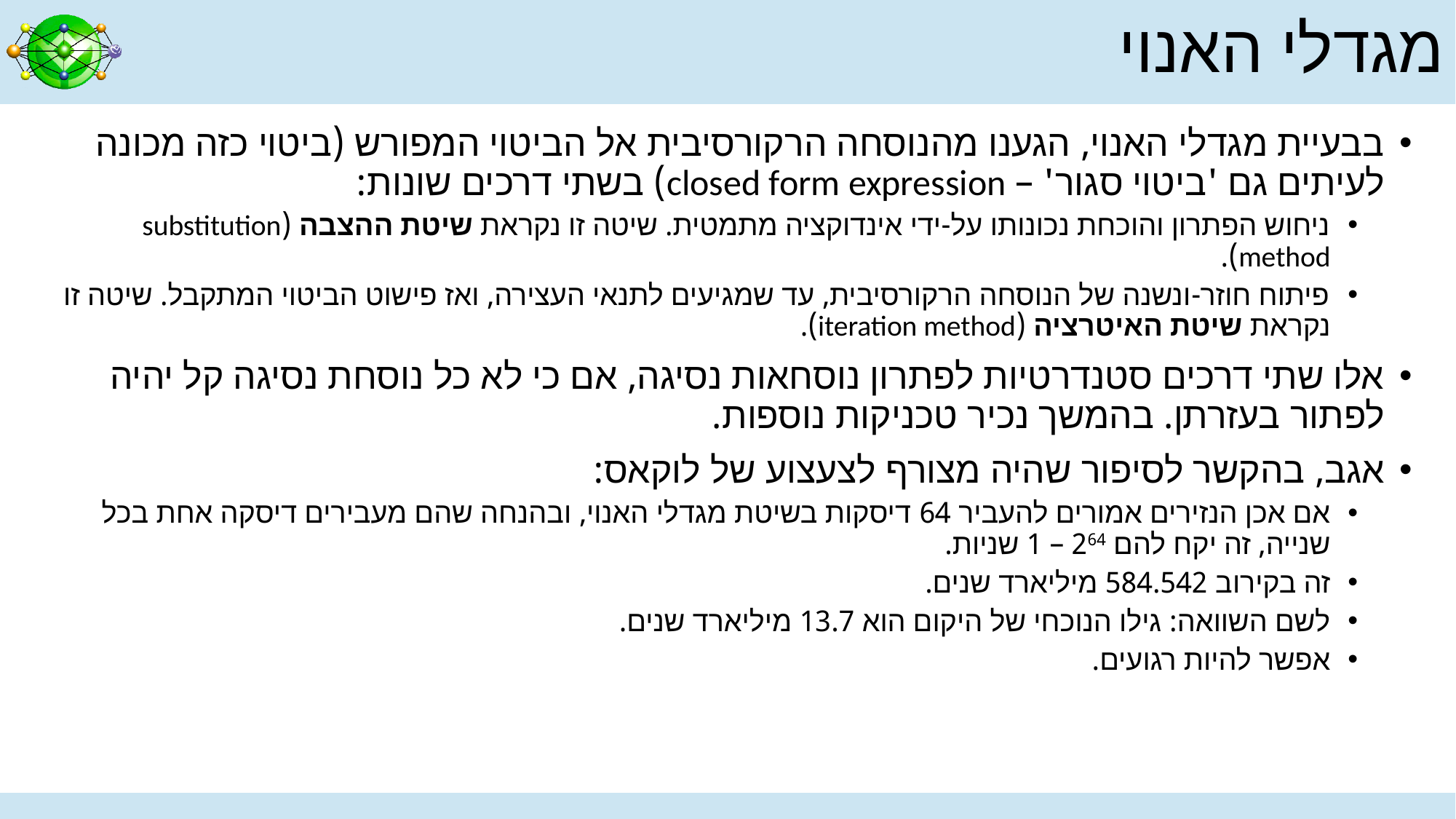

# מגדלי האנוי

בבעיית מגדלי האנוי, הגענו מהנוסחה הרקורסיבית אל הביטוי המפורש (ביטוי כזה מכונה לעיתים גם 'ביטוי סגור' – closed form expression) בשתי דרכים שונות:
ניחוש הפתרון והוכחת נכונותו על-ידי אינדוקציה מתמטית. שיטה זו נקראת שיטת ההצבה (substitution method).
פיתוח חוזר-ונשנה של הנוסחה הרקורסיבית, עד שמגיעים לתנאי העצירה, ואז פישוט הביטוי המתקבל. שיטה זו נקראת שיטת האיטרציה (iteration method).
אלו שתי דרכים סטנדרטיות לפתרון נוסחאות נסיגה, אם כי לא כל נוסחת נסיגה קל יהיה לפתור בעזרתן. בהמשך נכיר טכניקות נוספות.
אגב, בהקשר לסיפור שהיה מצורף לצעצוע של לוקאס:
אם אכן הנזירים אמורים להעביר 64 דיסקות בשיטת מגדלי האנוי, ובהנחה שהם מעבירים דיסקה אחת בכל שנייה, זה יקח להם 264 – 1 שניות.
זה בקירוב 584.542 מיליארד שנים.
לשם השוואה: גילו הנוכחי של היקום הוא 13.7 מיליארד שנים.
אפשר להיות רגועים.